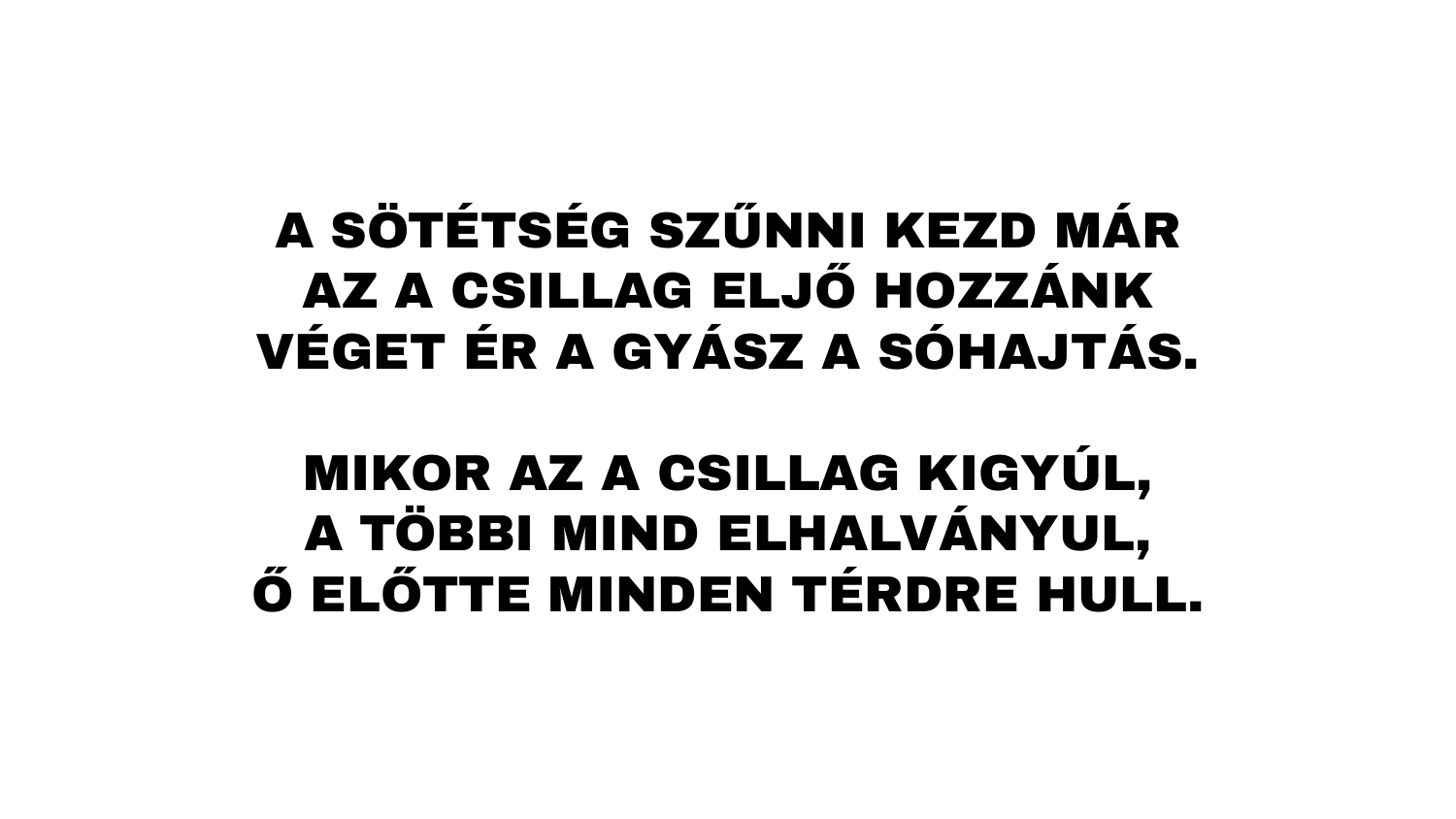

A SÖTÉTSÉG SZŰNNI KEZD MÁR
AZ A CSILLAG ELJŐ HOZZÁNK
VÉGET ÉR A GYÁSZ A SÓHAJTÁS.

MIKOR AZ A CSILLAG KIGYÚL,
A TÖBBI MIND ELHALVÁNYUL,
Ő ELŐTTE MINDEN TÉRDRE HULL.